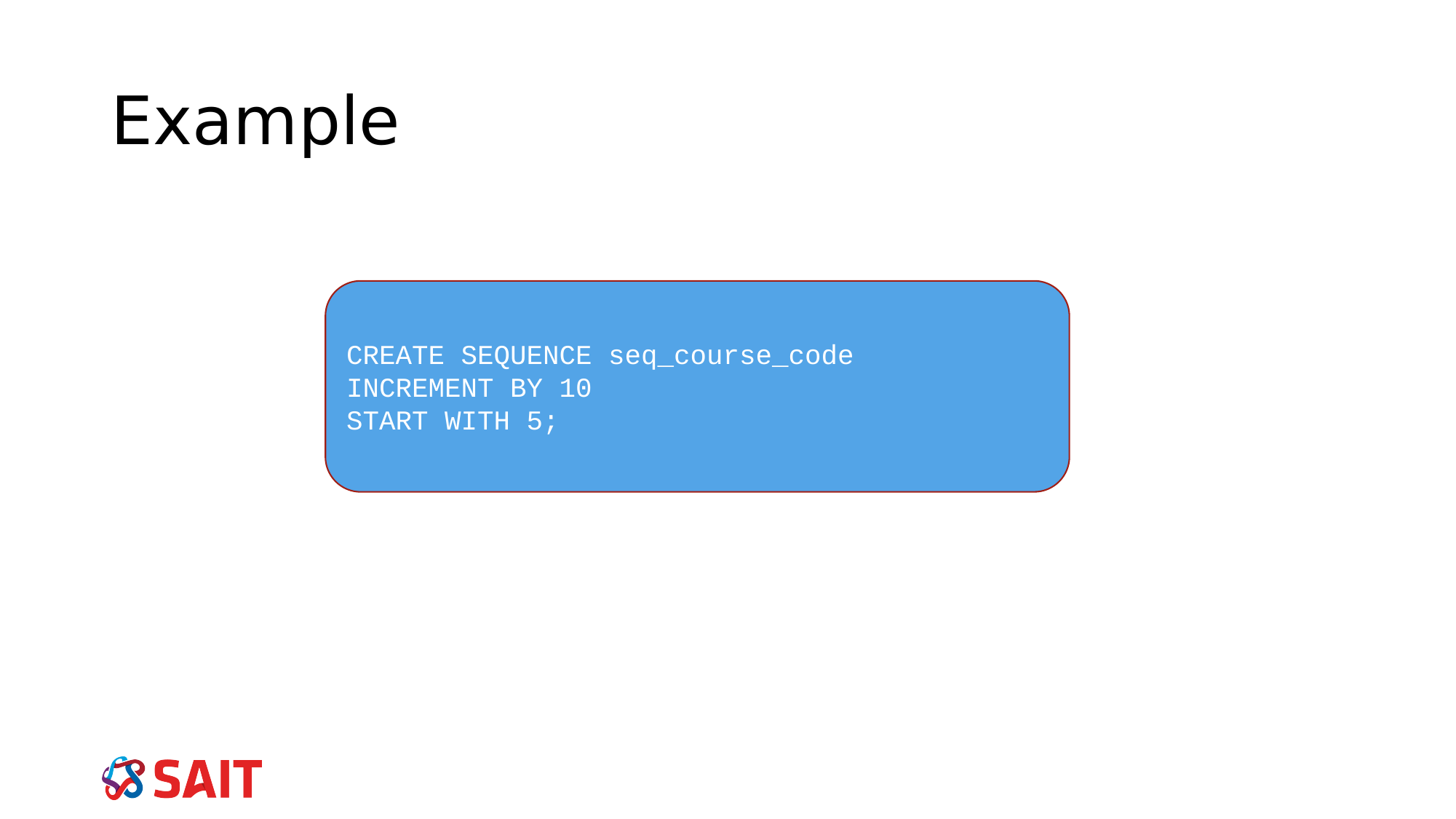

# Example
CREATE SEQUENCE seq_course_code
INCREMENT BY 10
START WITH 5;